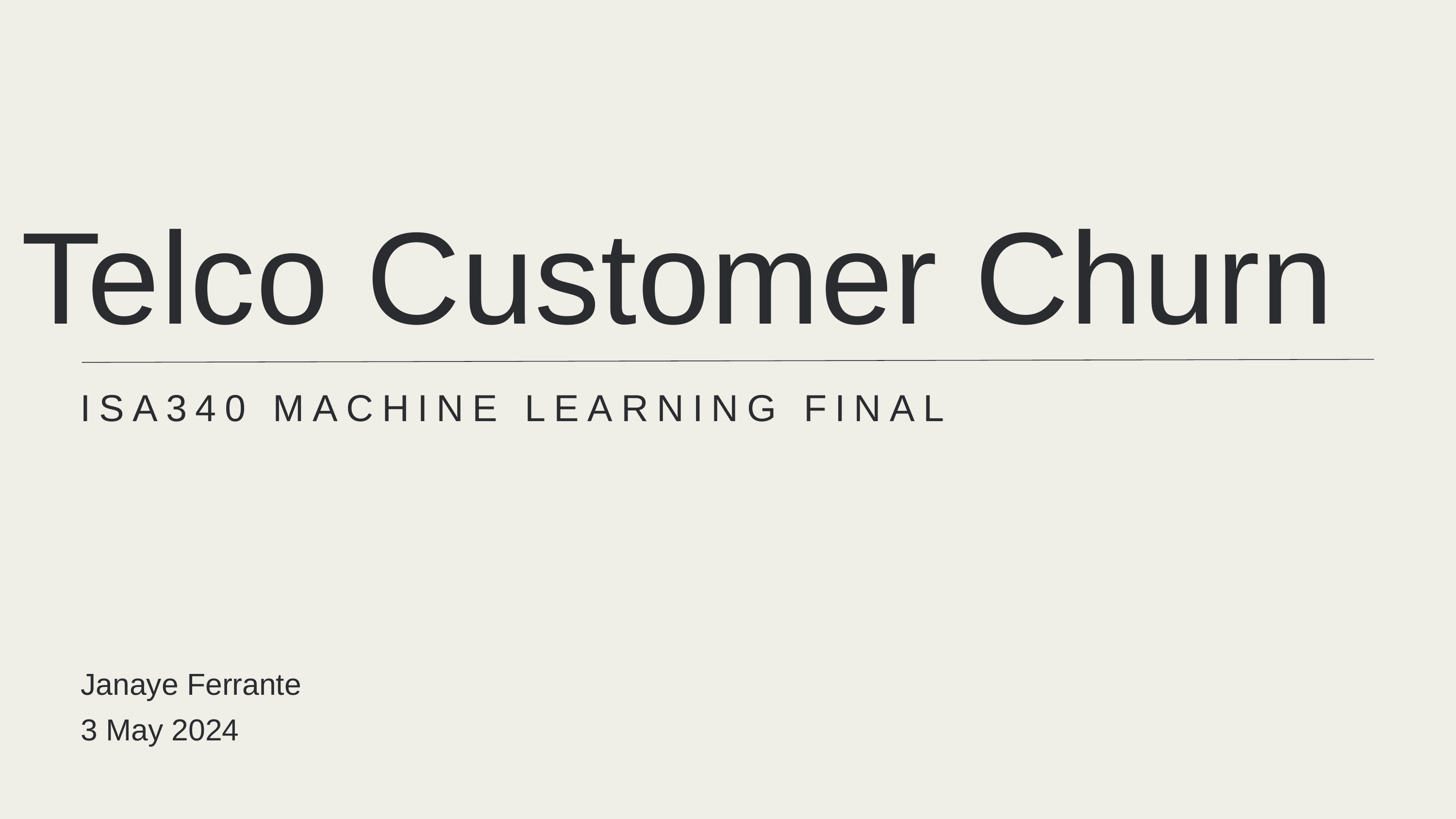

Telco Customer Churn

ISA340 MACHINE LEARNING FINAL
Janaye Ferrante
3 May 2024